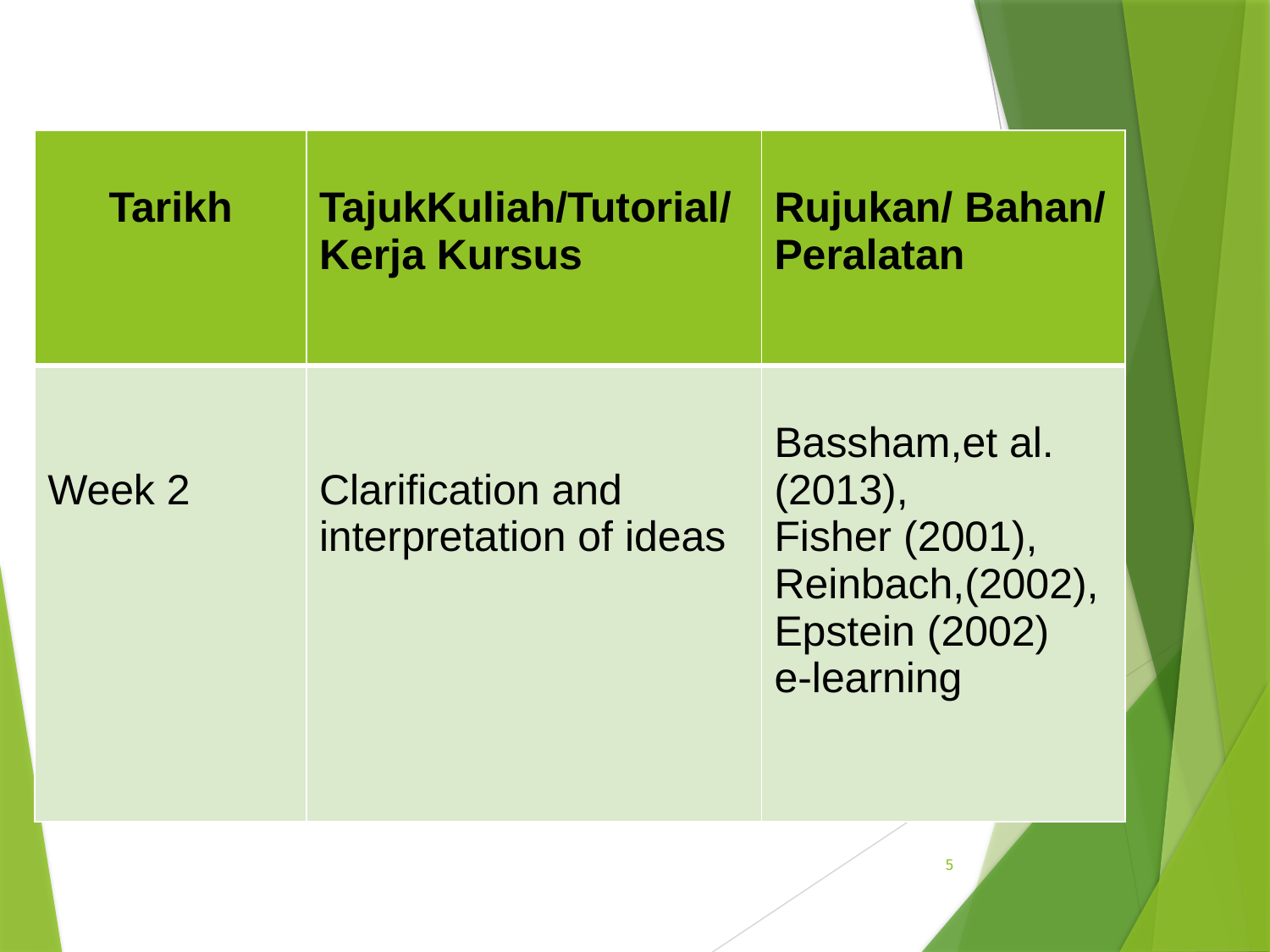

| Tarikh | TajukKuliah/Tutorial/ Kerja Kursus | Rujukan/ Bahan/ Peralatan |
| --- | --- | --- |
| Week 2 | Clarification and interpretation of ideas | Bassham,et al. (2013), Fisher (2001), Reinbach,(2002), Epstein (2002) e-learning |
5